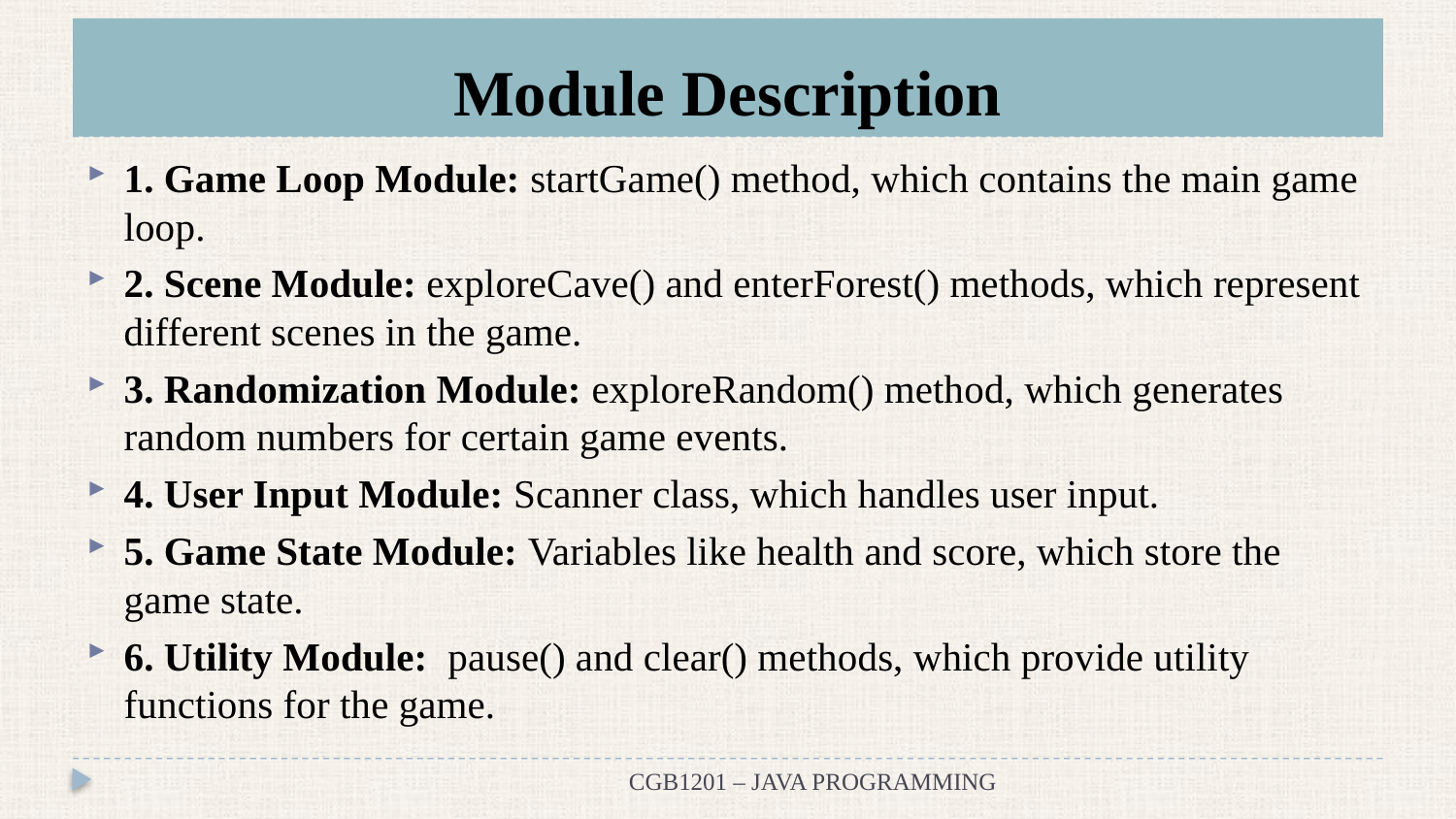

# Module Description
1. Game Loop Module: startGame() method, which contains the main game loop.
2. Scene Module: exploreCave() and enterForest() methods, which represent different scenes in the game.
3. Randomization Module: exploreRandom() method, which generates random numbers for certain game events.
4. User Input Module: Scanner class, which handles user input.
5. Game State Module: Variables like health and score, which store the game state.
6. Utility Module:  pause() and clear() methods, which provide utility functions for the game.

8
CGB1201 – JAVA PROGRAMMING